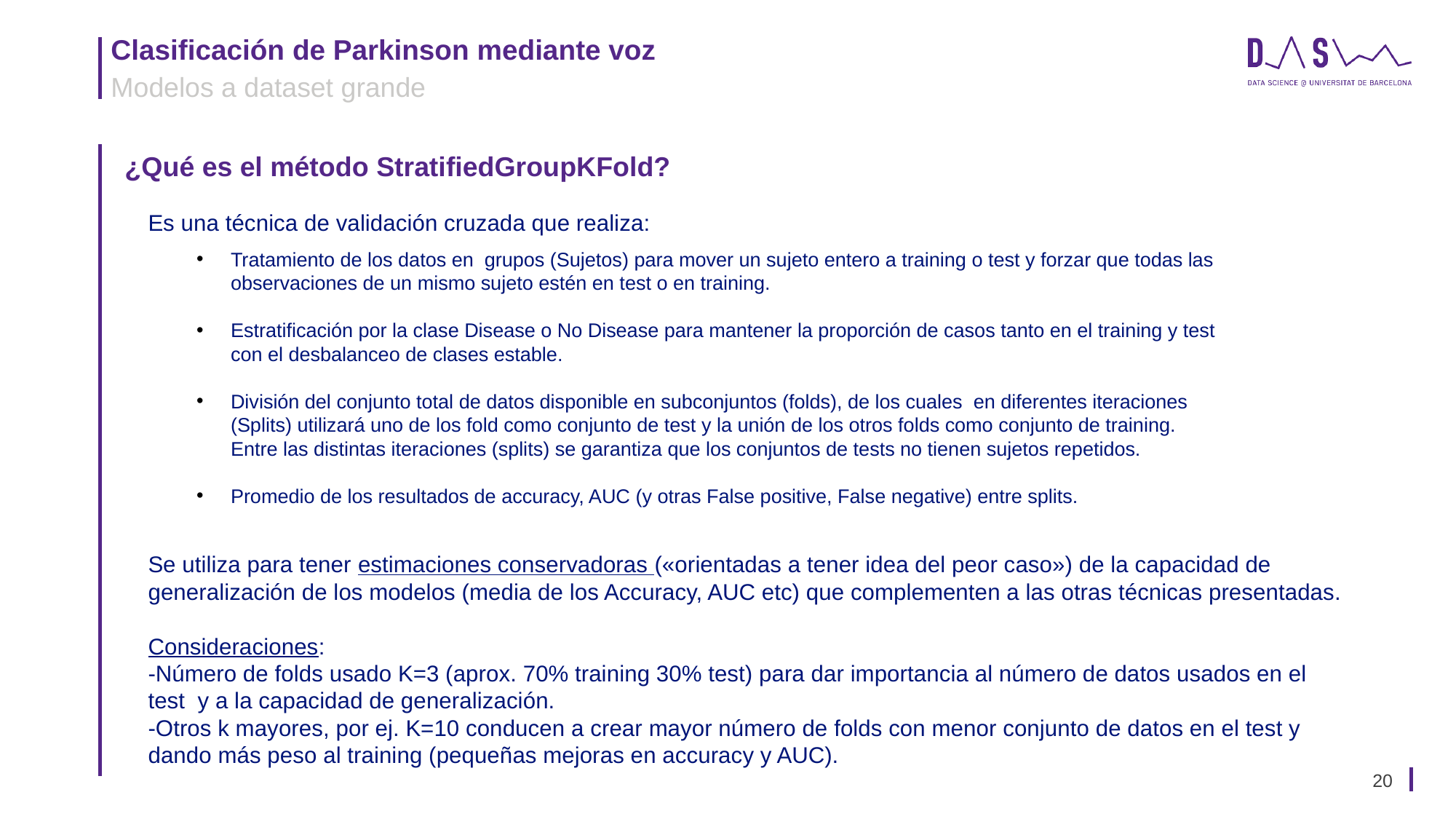

Modelos a dataset grande
¿Qué es el método StratifiedGroupKFold?
Es una técnica de validación cruzada que realiza:

Se utiliza para tener estimaciones conservadoras («orientadas a tener idea del peor caso») de la capacidad de generalización de los modelos (media de los Accuracy, AUC etc) que complementen a las otras técnicas presentadas.

Consideraciones:
-Número de folds usado K=3 (aprox. 70% training 30% test) para dar importancia al número de datos usados en el test  y a la capacidad de generalización.
-Otros k mayores, por ej. K=10 conducen a crear mayor número de folds con menor conjunto de datos en el test y dando más peso al training (pequeñas mejoras en accuracy y AUC).

Tratamiento de los datos en  grupos (Sujetos) para mover un sujeto entero a training o test y forzar que todas las observaciones de un mismo sujeto estén en test o en training.

Estratificación por la clase Disease o No Disease para mantener la proporción de casos tanto en el training y test con el desbalanceo de clases estable.

División del conjunto total de datos disponible en subconjuntos (folds), de los cuales  en diferentes iteraciones (Splits) utilizará uno de los fold como conjunto de test y la unión de los otros folds como conjunto de training. Entre las distintas iteraciones (splits) se garantiza que los conjuntos de tests no tienen sujetos repetidos.

Promedio de los resultados de accuracy, AUC (y otras False positive, False negative) entre splits.